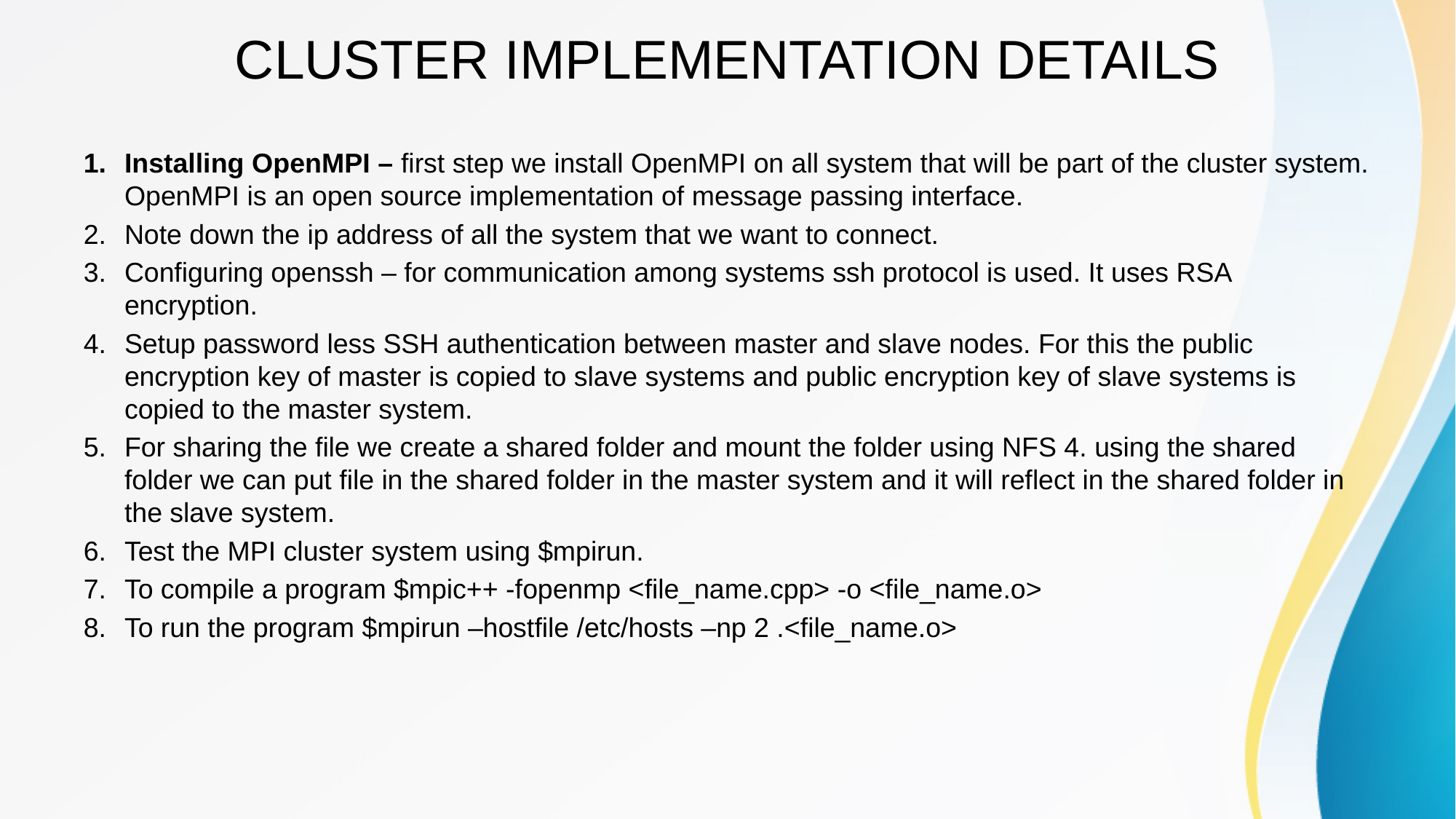

# CLUSTER IMPLEMENTATION DETAILS
Installing OpenMPI – first step we install OpenMPI on all system that will be part of the cluster system. OpenMPI is an open source implementation of message passing interface.
Note down the ip address of all the system that we want to connect.
Configuring openssh – for communication among systems ssh protocol is used. It uses RSA encryption.
Setup password less SSH authentication between master and slave nodes. For this the public encryption key of master is copied to slave systems and public encryption key of slave systems is copied to the master system.
For sharing the file we create a shared folder and mount the folder using NFS 4. using the shared folder we can put file in the shared folder in the master system and it will reflect in the shared folder in the slave system.
Test the MPI cluster system using $mpirun.
To compile a program $mpic++ -fopenmp <file_name.cpp> -o <file_name.o>
To run the program $mpirun –hostfile /etc/hosts –np 2 .<file_name.o>